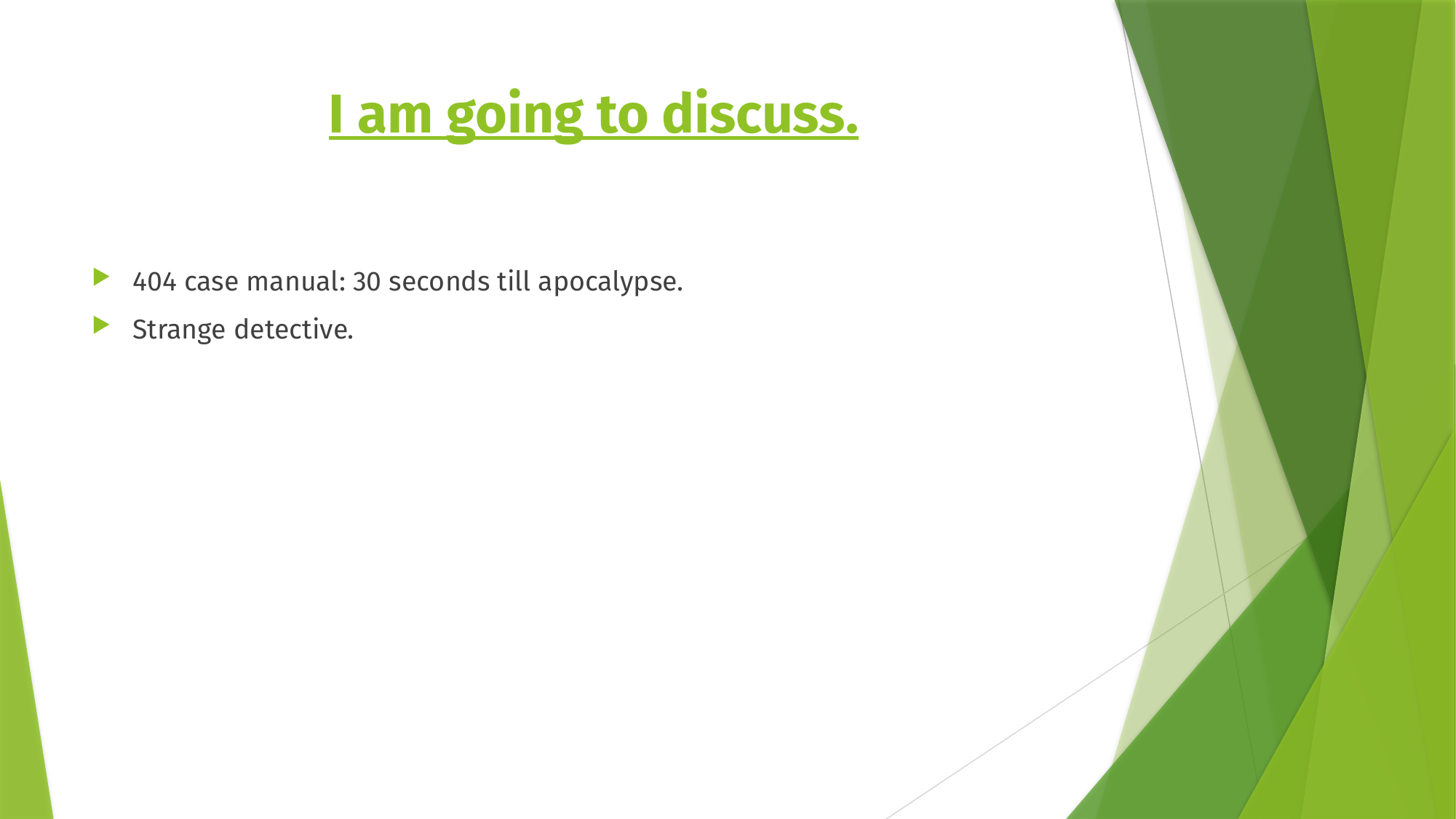

# I am going to discuss.
404 case manual: 30 seconds till apocalypse.
Strange detective.